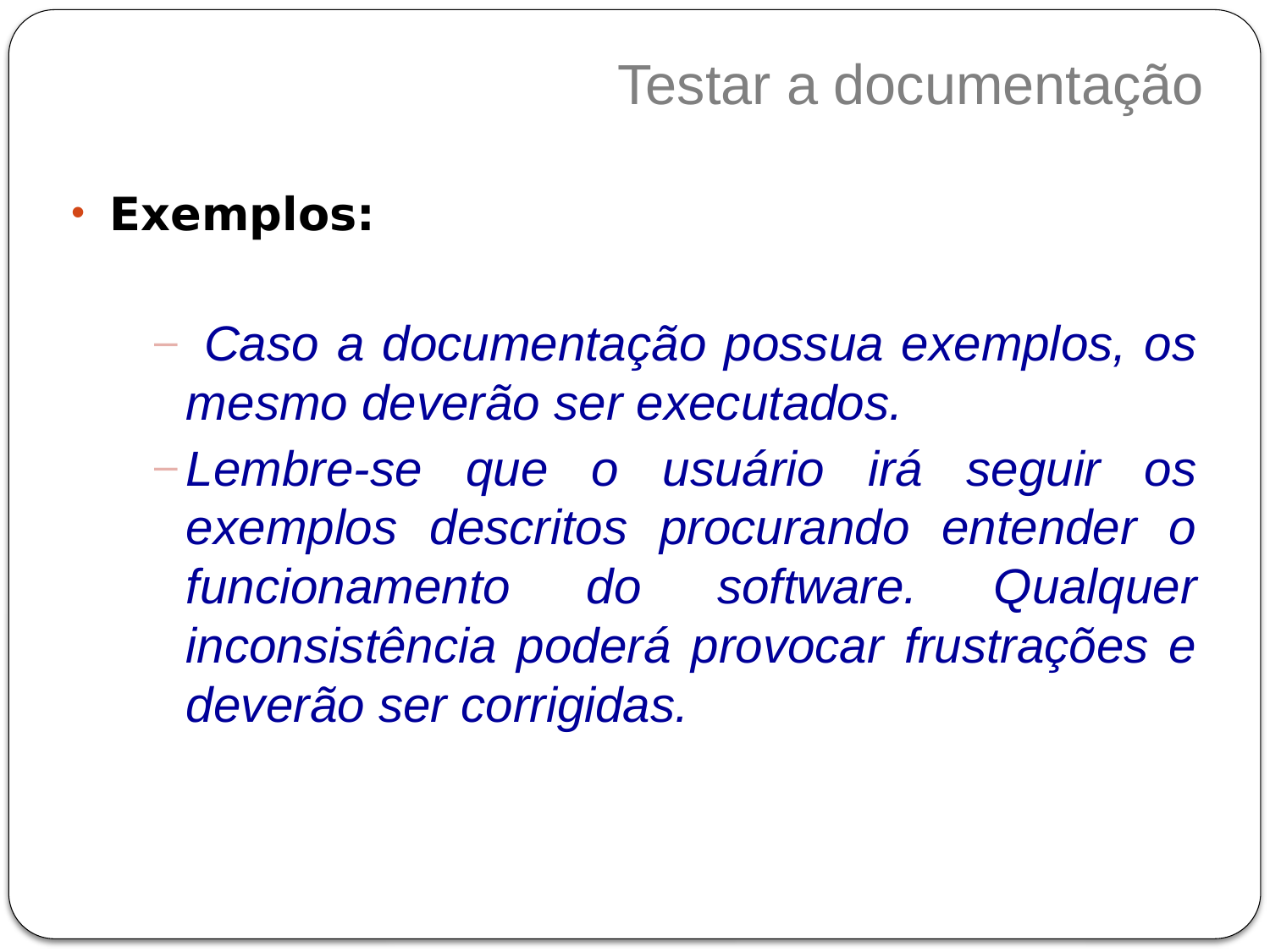

Testar a documentação
Exemplos:

 Caso a documentação possua exemplos, os mesmo deverão ser executados.
Lembre-se que o usuário irá seguir os exemplos descritos procurando entender o funcionamento do software. Qualquer inconsistência poderá provocar frustrações e deverão ser corrigidas.